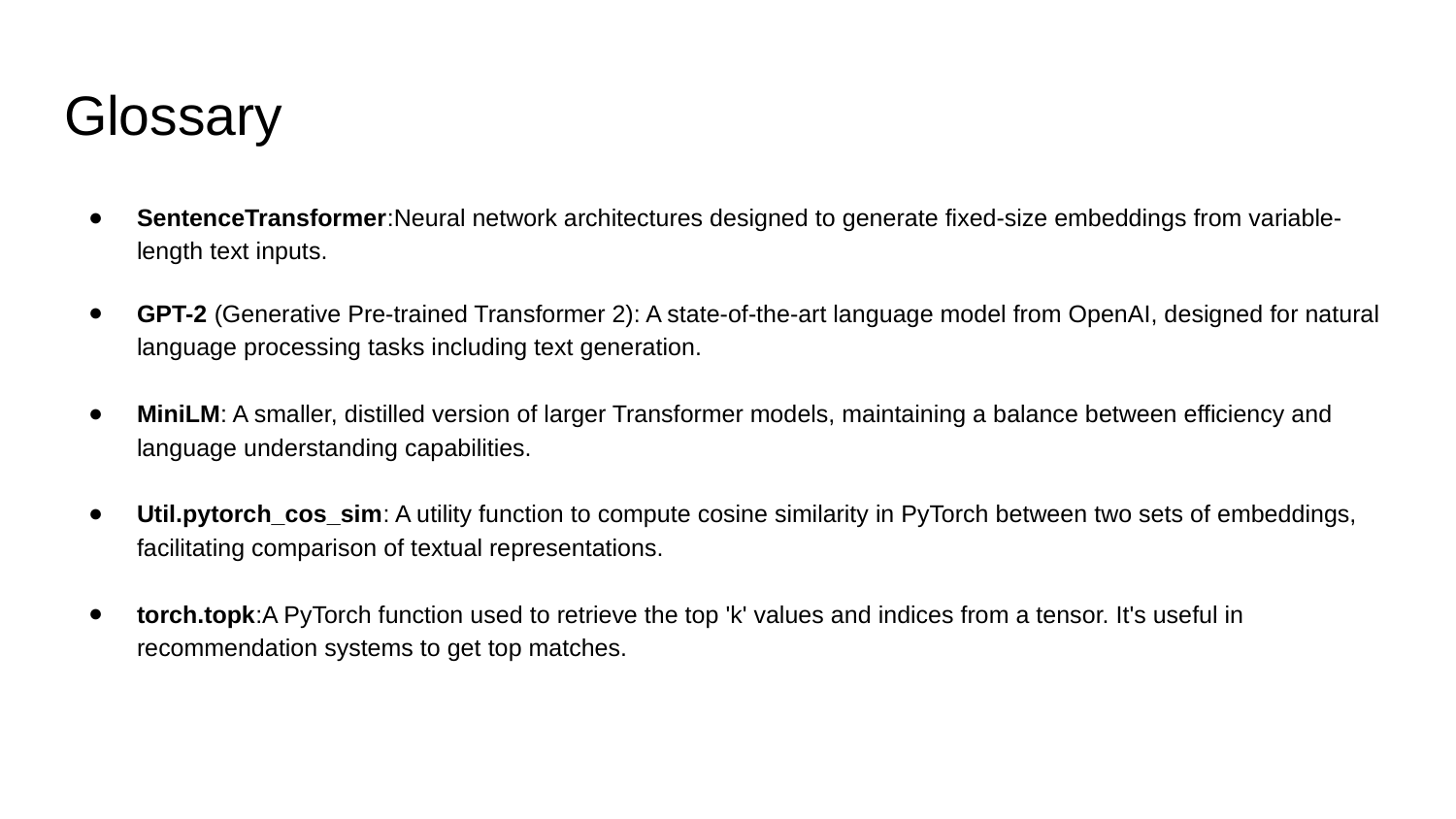

# Glossary
SentenceTransformer:Neural network architectures designed to generate fixed-size embeddings from variable-length text inputs.
GPT-2 (Generative Pre-trained Transformer 2): A state-of-the-art language model from OpenAI, designed for natural language processing tasks including text generation.
MiniLM: A smaller, distilled version of larger Transformer models, maintaining a balance between efficiency and language understanding capabilities.
Util.pytorch_cos_sim: A utility function to compute cosine similarity in PyTorch between two sets of embeddings, facilitating comparison of textual representations.
torch.topk:A PyTorch function used to retrieve the top 'k' values and indices from a tensor. It's useful in recommendation systems to get top matches.